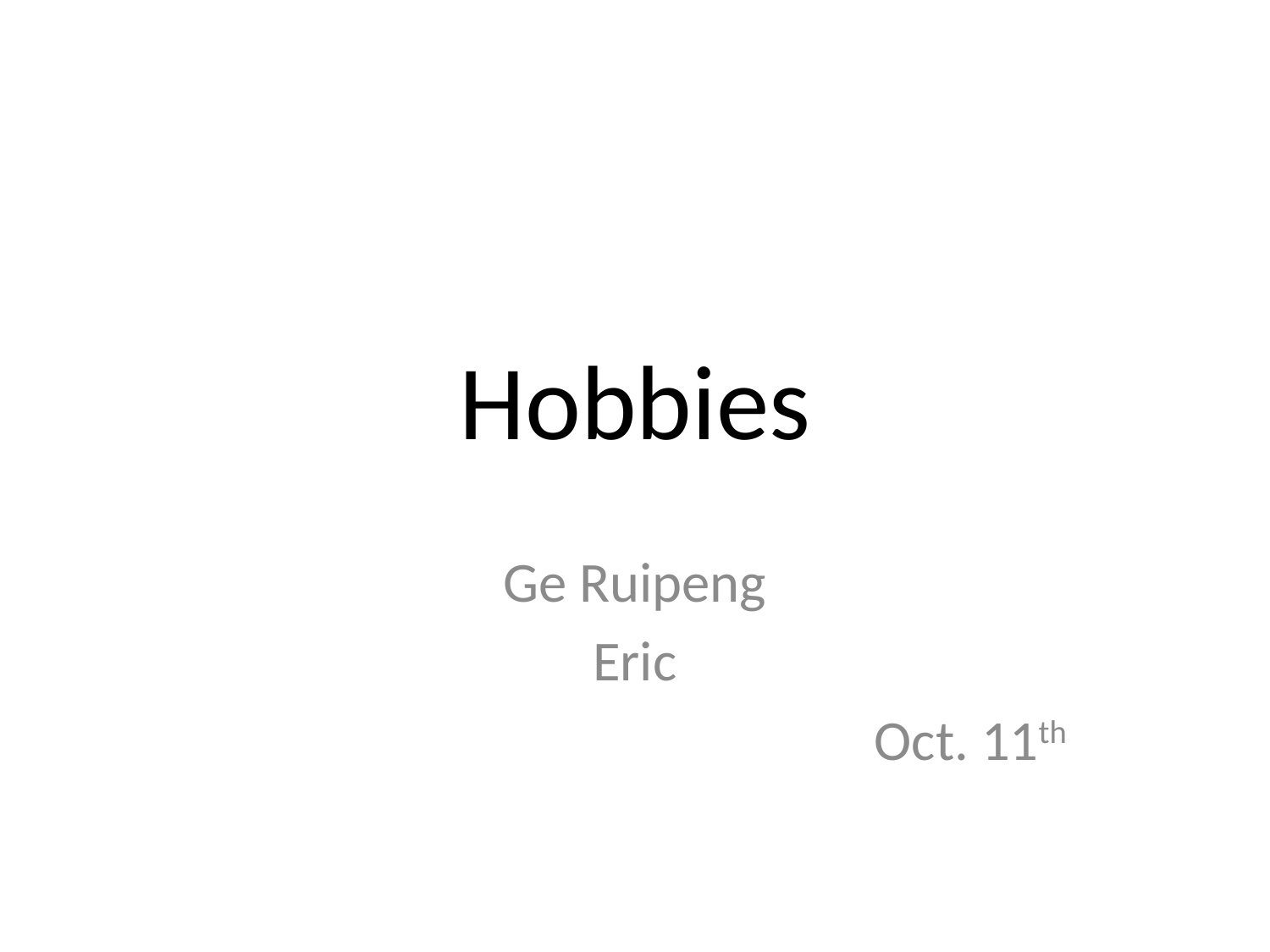

# Hobbies
Ge Ruipeng
Eric
Oct. 11th